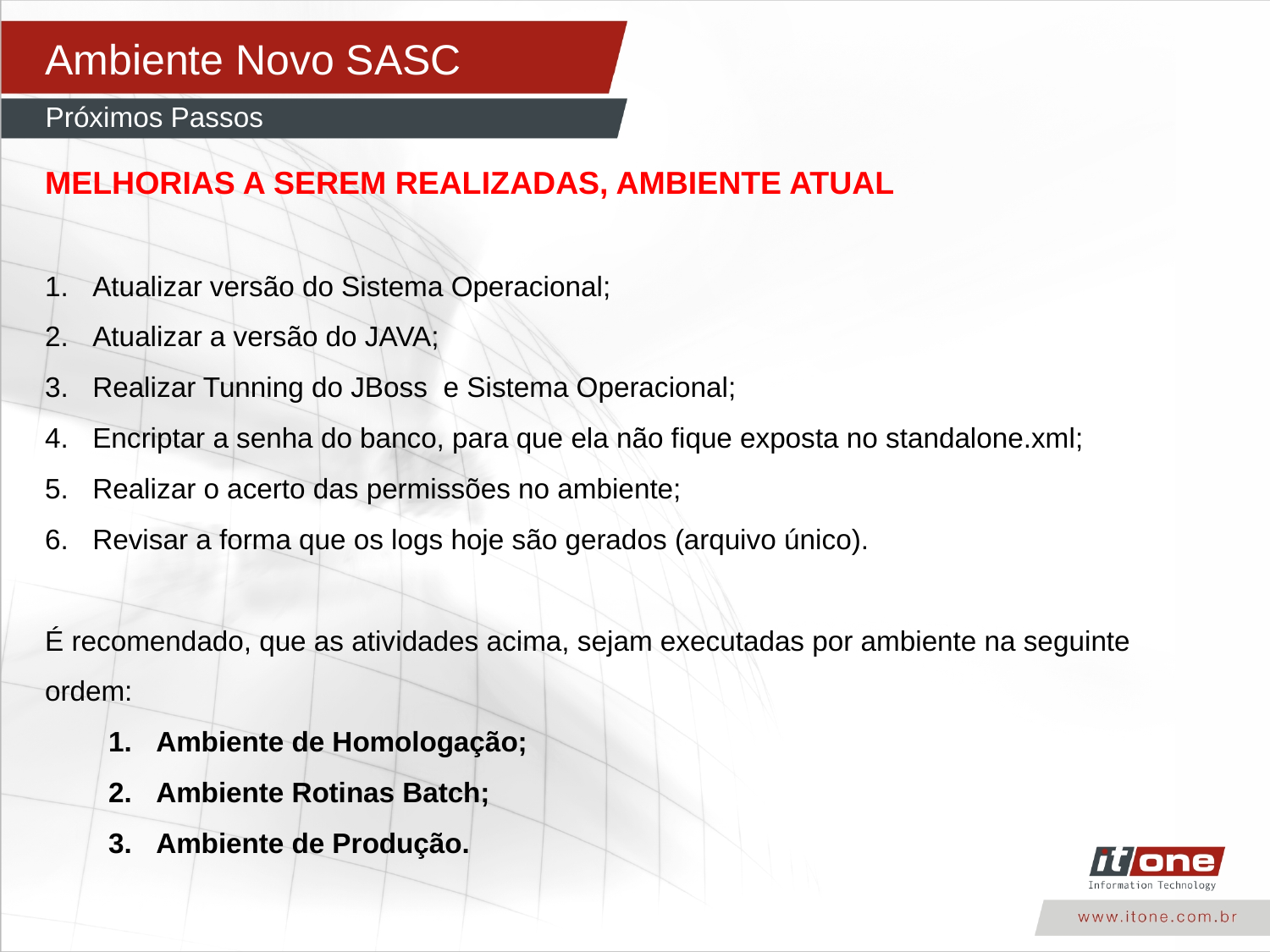

# Ambiente Novo SASC
Próximos Passos
MELHORIAS A SEREM REALIZADAS, AMBIENTE ATUAL

Atualizar versão do Sistema Operacional;
Atualizar a versão do JAVA;
Realizar Tunning do JBoss  e Sistema Operacional;
Encriptar a senha do banco, para que ela não fique exposta no standalone.xml;
Realizar o acerto das permissões no ambiente;
Revisar a forma que os logs hoje são gerados (arquivo único).

É recomendado, que as atividades acima, sejam executadas por ambiente na seguinte ordem:
Ambiente de Homologação;
Ambiente Rotinas Batch;
Ambiente de Produção.